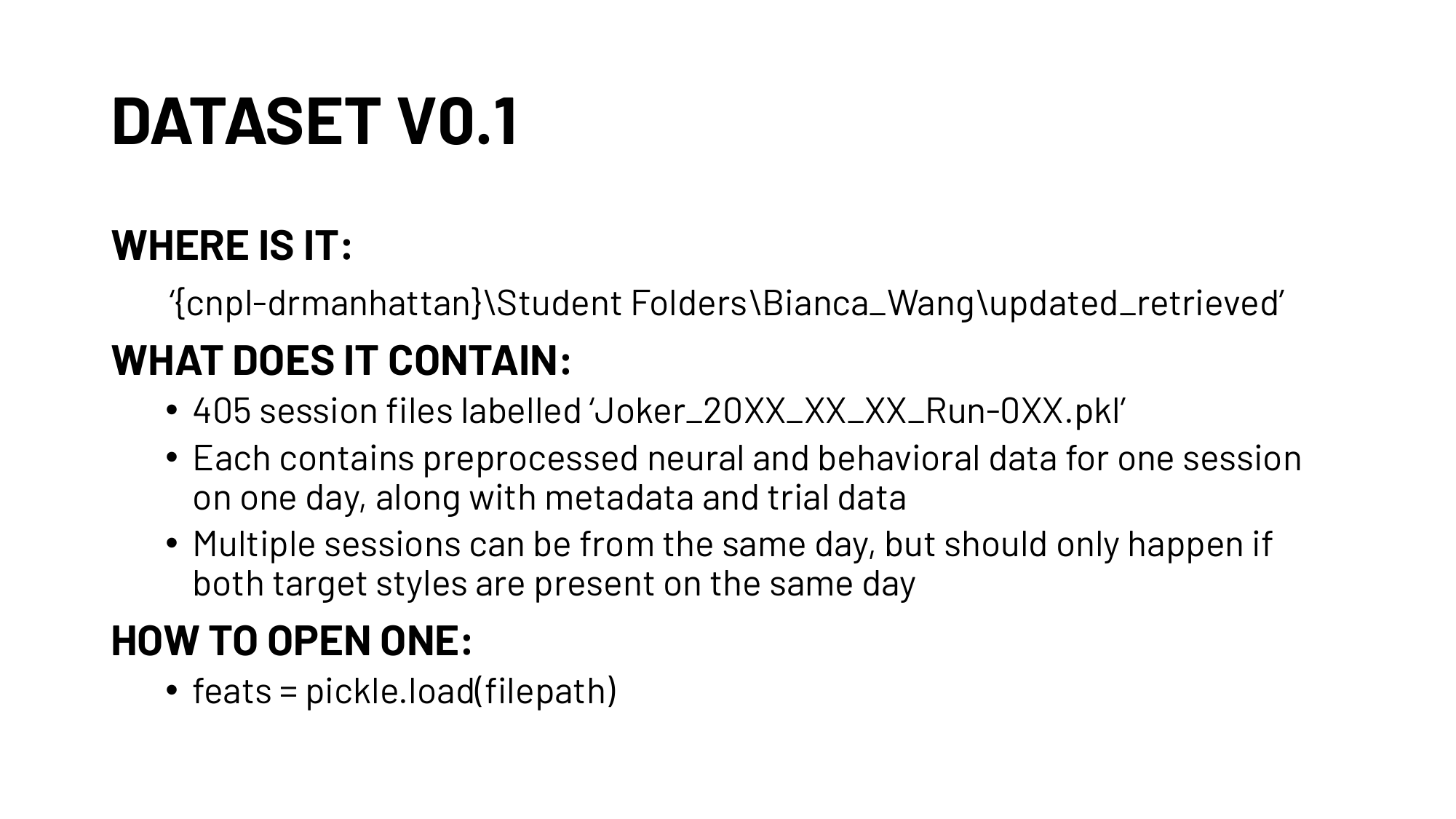

# DATASET V0.1
WHERE IS IT:
‘{cnpl-drmanhattan}\Student Folders\Bianca_Wang\updated_retrieved’
WHAT DOES IT CONTAIN:
405 session files labelled ‘Joker_20XX_XX_XX_Run-0XX.pkl’
Each contains preprocessed neural and behavioral data for one session on one day, along with metadata and trial data
Multiple sessions can be from the same day, but should only happen if both target styles are present on the same day
HOW TO OPEN ONE:
feats = pickle.load(filepath)